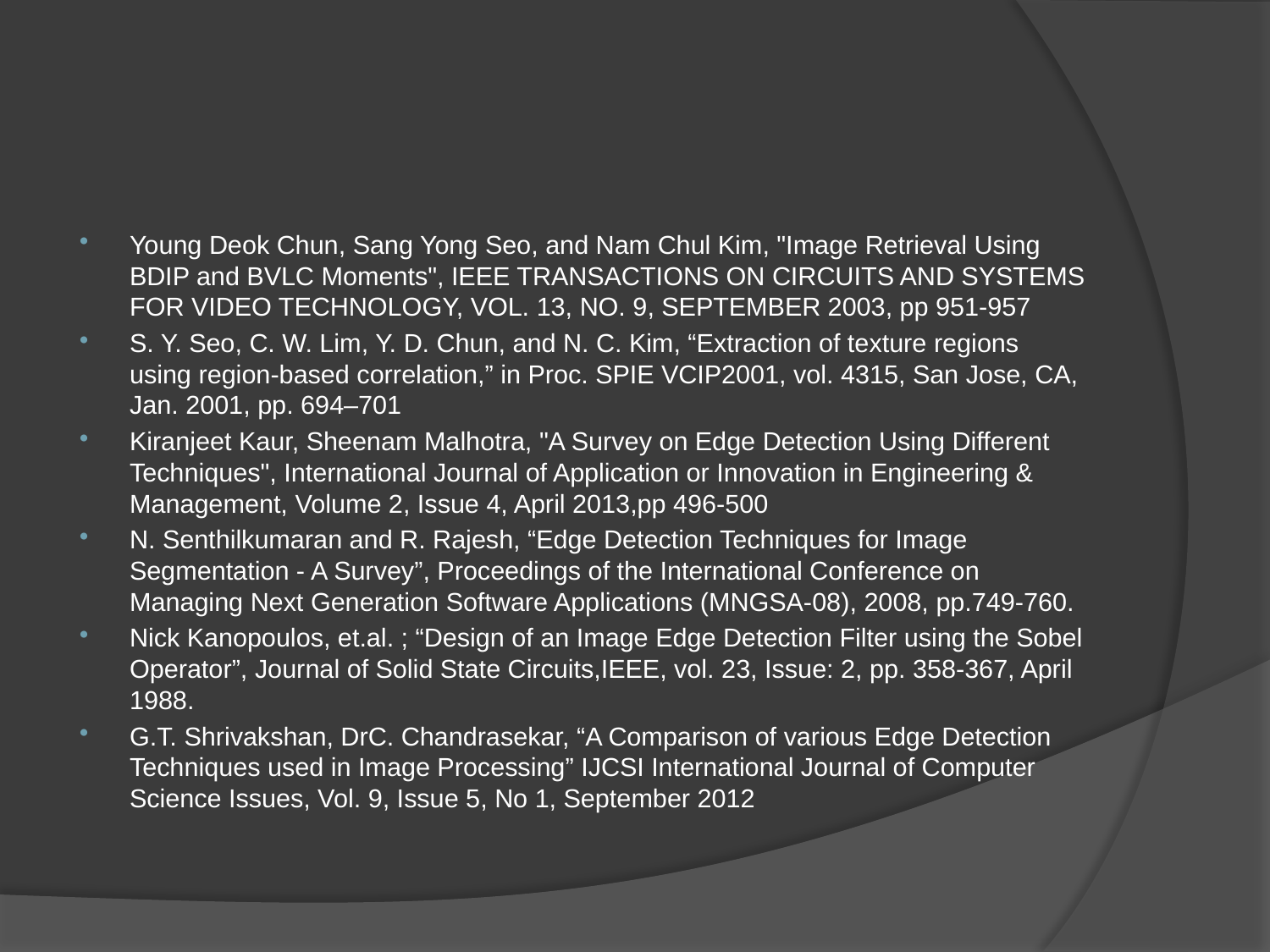

#
Young Deok Chun, Sang Yong Seo, and Nam Chul Kim, "Image Retrieval Using BDIP and BVLC Moments", IEEE TRANSACTIONS ON CIRCUITS AND SYSTEMS FOR VIDEO TECHNOLOGY, VOL. 13, NO. 9, SEPTEMBER 2003, pp 951-957
S. Y. Seo, C. W. Lim, Y. D. Chun, and N. C. Kim, “Extraction of texture regions using region-based correlation,” in Proc. SPIE VCIP2001, vol. 4315, San Jose, CA, Jan. 2001, pp. 694–701
Kiranjeet Kaur, Sheenam Malhotra, "A Survey on Edge Detection Using Different Techniques", International Journal of Application or Innovation in Engineering & Management, Volume 2, Issue 4, April 2013,pp 496-500
N. Senthilkumaran and R. Rajesh, “Edge Detection Techniques for Image Segmentation - A Survey”, Proceedings of the International Conference on Managing Next Generation Software Applications (MNGSA-08), 2008, pp.749-760.
Nick Kanopoulos, et.al. ; “Design of an Image Edge Detection Filter using the Sobel Operator”, Journal of Solid State Circuits,IEEE, vol. 23, Issue: 2, pp. 358-367, April 1988.
G.T. Shrivakshan, DrC. Chandrasekar, “A Comparison of various Edge Detection Techniques used in Image Processing” IJCSI International Journal of Computer Science Issues, Vol. 9, Issue 5, No 1, September 2012